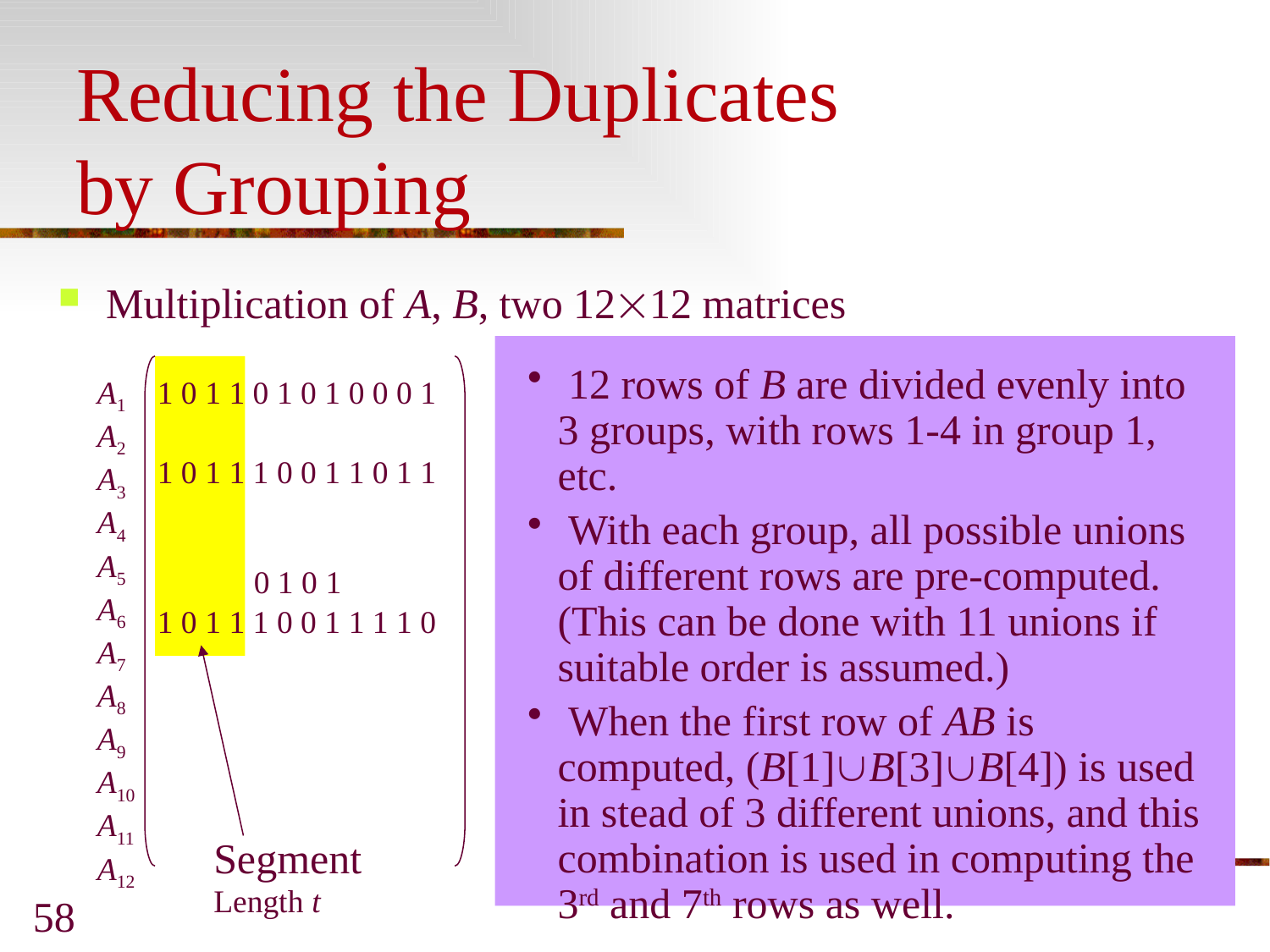

# Reducing the Duplicates by Grouping
Multiplication of A, B, two 12×12 matrices

A1
A2
A3
A4
A5
A6
A7
A8
A9
A10
A11
A12

1 0 1 1 0 1 0 1 0 0 0 1
1 0 1 1 1 0 0 1 1 0 1 1
            0 1 0 1
1 0 1 1 1 0 0 1 1 1 1 0

 12 rows of B are divided evenly into 3 groups, with rows 1-4 in group 1, etc.
 With each group, all possible unions of different rows are pre-computed.  (This can be done with 11 unions if suitable order is assumed.)
 When the first row of AB is computed, (B[1]∪B[3]∪B[4]) is used in stead of 3 different unions, and this combination is used in computing the 3rd and 7th rows as well.

Segment
Length t
58